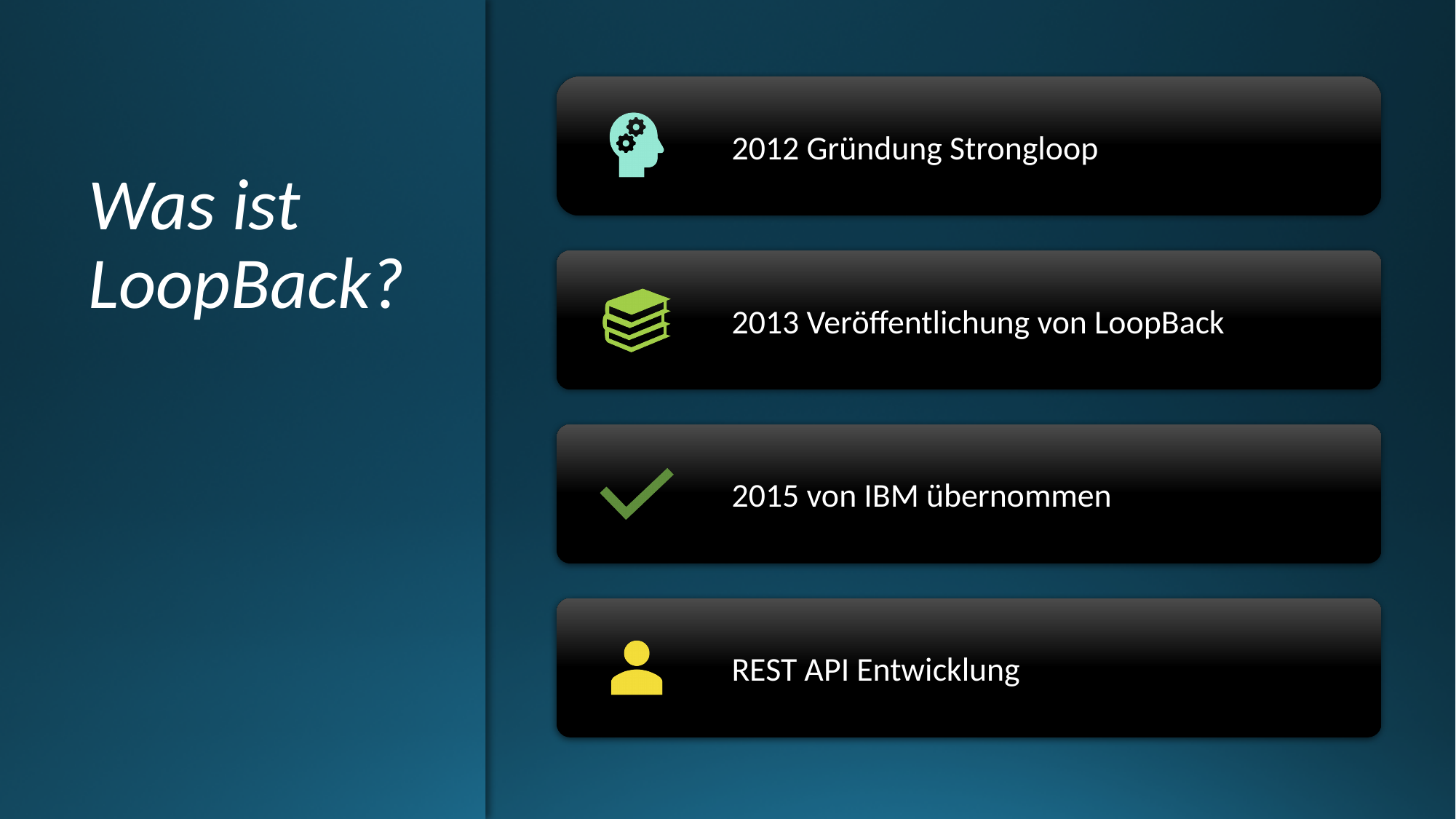

2012 Gründung Strongloop

# Was ist LoopBack?

2013 Veröffentlichung von LoopBack

2015 von IBM übernommen

REST API Entwicklung